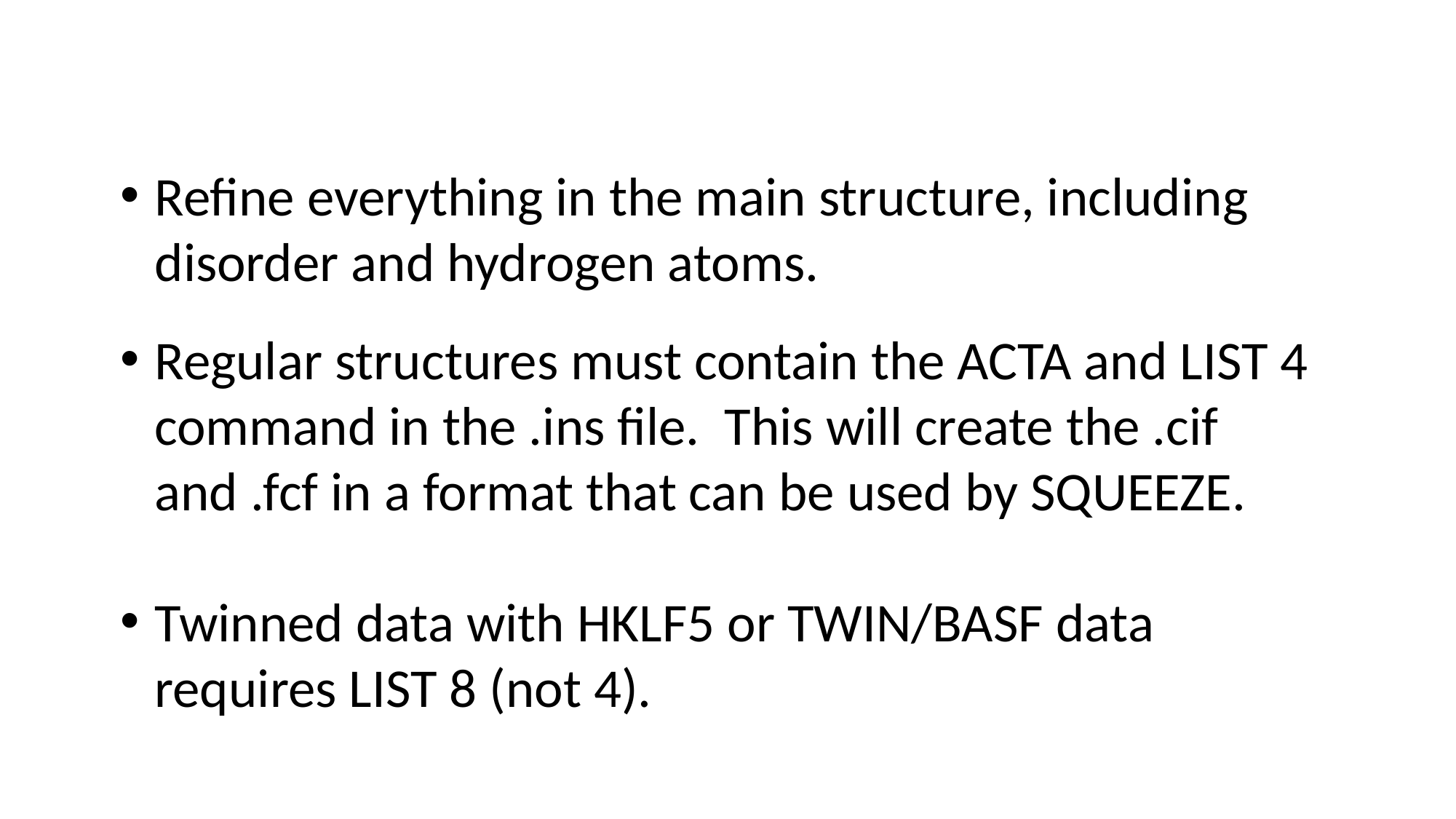

Refine everything in the main structure, including disorder and hydrogen atoms.

Regular structures must contain the ACTA and LIST 4 command in the .ins file.  This will create the .cif and .fcf in a format that can be used by SQUEEZE.

Twinned data with HKLF5 or TWIN/BASF data requires LIST 8 (not 4).